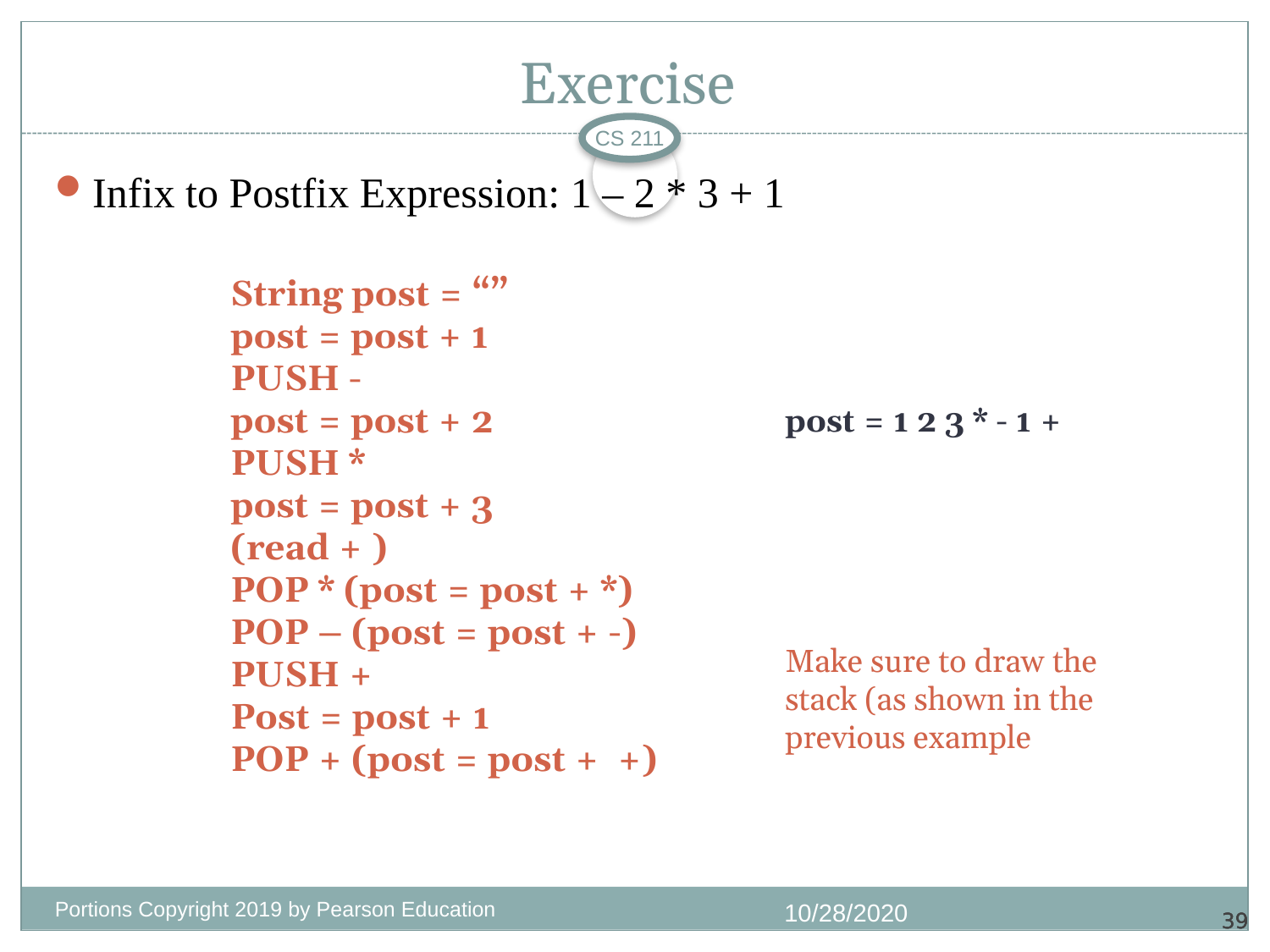

# Exercise
CS 211
Infix to Postfix Expression: 1 – 2 * 3 + 1

String post = “”
post = post + 1
PUSH -
post = post + 2
PUSH *
post = post + 3
(read + )
POP * (post = post + *)
POP – (post = post + -)
PUSH +
Post = post + 1
POP + (post = post +  +)
post = 1 2 3 * - 1 +
Make sure to draw the stack (as shown in the previous example
Portions Copyright 2019 by Pearson Education
10/28/2020